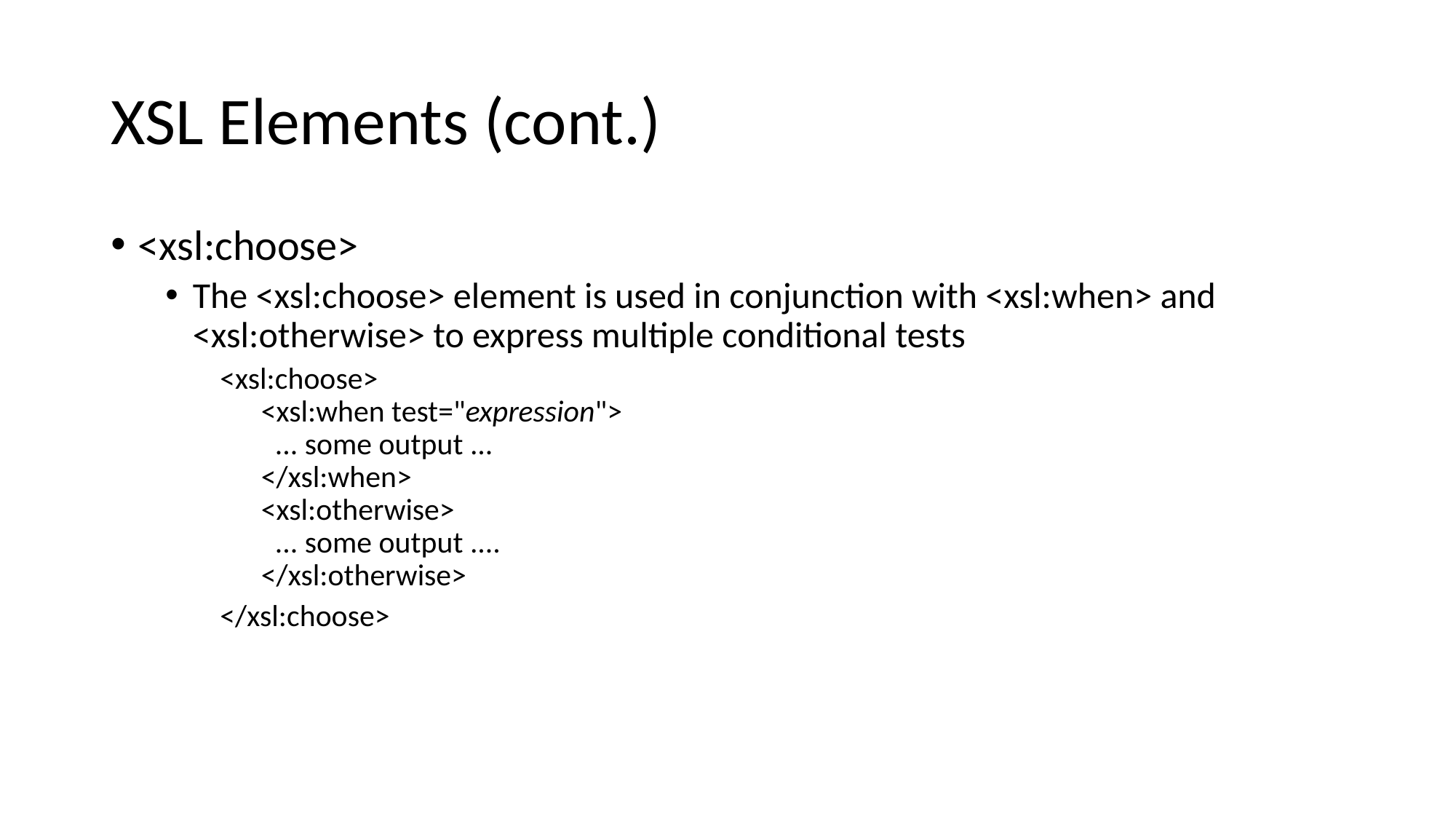

# XSL Elements (cont.)
<xsl:choose>
The <xsl:choose> element is used in conjunction with <xsl:when> and <xsl:otherwise> to express multiple conditional tests
<xsl:choose>
  <xsl:when test="expression">
    ... some output ...
  </xsl:when>
  <xsl:otherwise>
    ... some output ....
  </xsl:otherwise>
</xsl:choose>